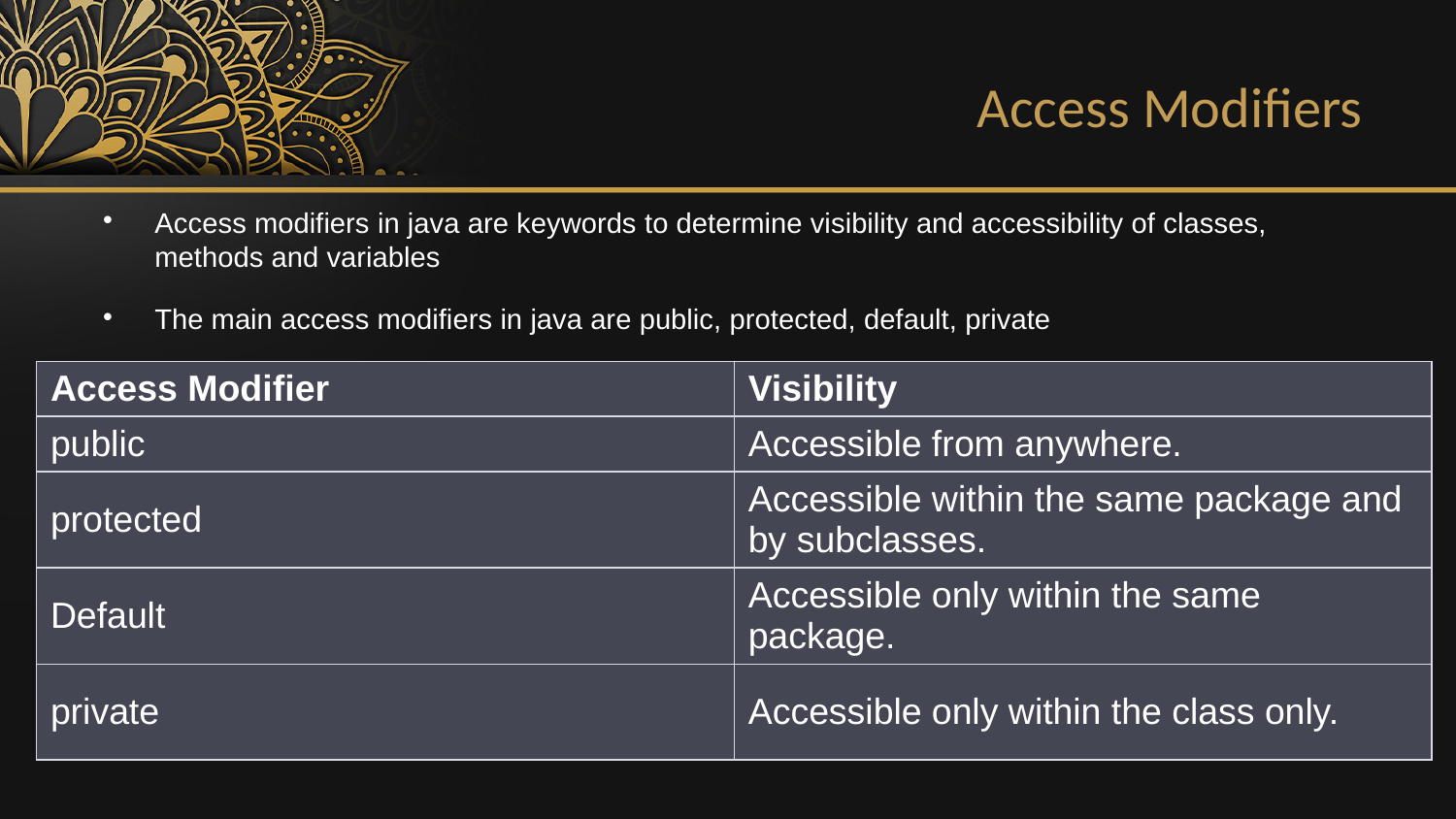

Access Modifiers
Access modifiers in java are keywords to determine visibility and accessibility of classes, methods and variables
The main access modifiers in java are public, protected, default, private
| Access Modifier | Visibility |
| --- | --- |
| public | Accessible from anywhere. |
| protected | Accessible within the same package and by subclasses. |
| Default | Accessible only within the same package. |
| private | Accessible only within the class only. |